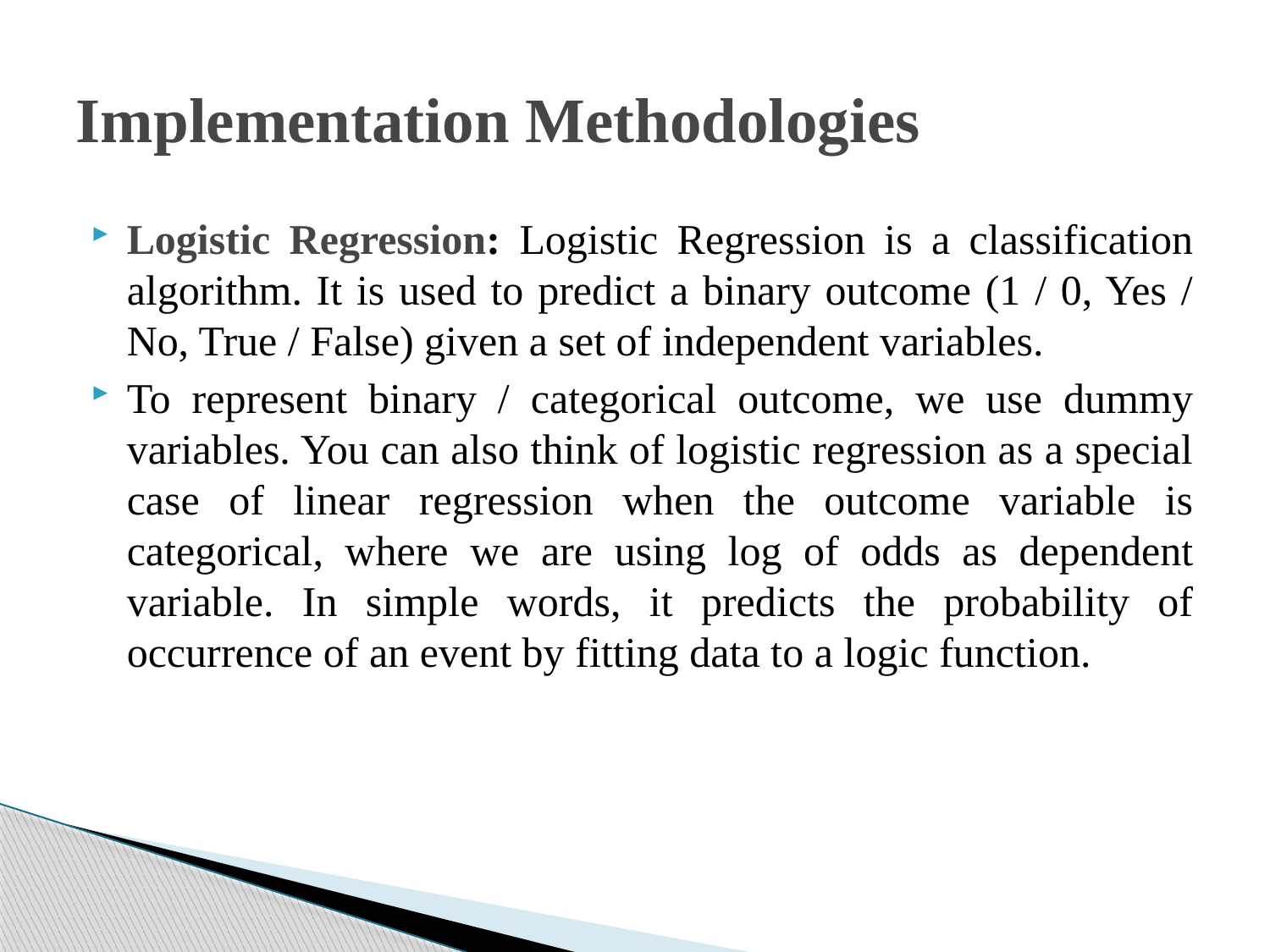

# Implementation Methodologies
Logistic Regression: Logistic Regression is a classification algorithm. It is used to predict a binary outcome (1 / 0, Yes / No, True / False) given a set of independent variables.
To represent binary / categorical outcome, we use dummy variables. You can also think of logistic regression as a special case of linear regression when the outcome variable is categorical, where we are using log of odds as dependent variable. In simple words, it predicts the probability of occurrence of an event by fitting data to a logic function.